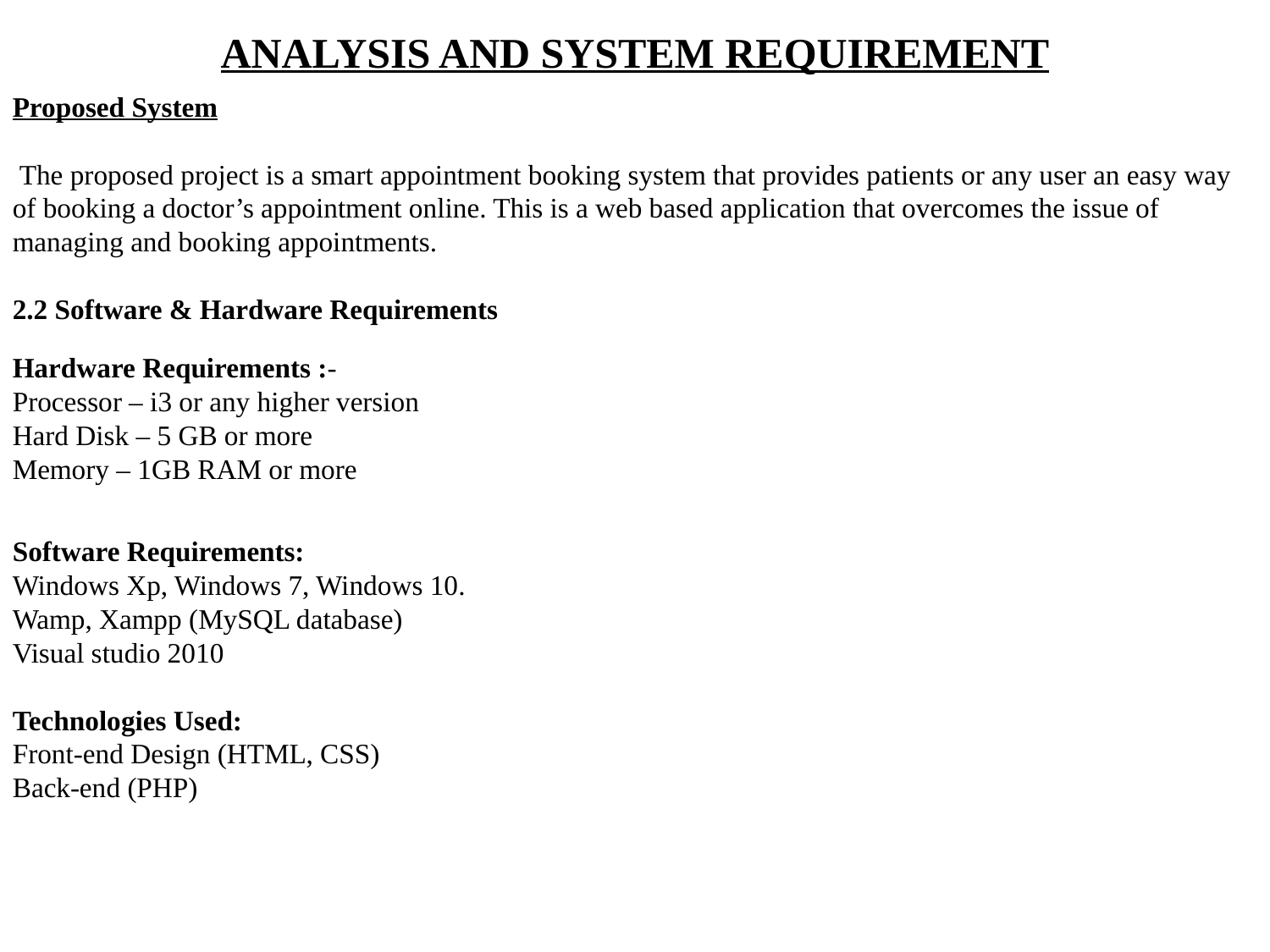

ANALYSIS AND SYSTEM REQUIREMENT

Proposed System

 The proposed project is a smart appointment booking system that provides patients or any user an easy way of booking a doctor’s appointment online. This is a web based application that overcomes the issue of managing and booking appointments.

2.2 Software & Hardware Requirements

Hardware Requirements :-
Processor – i3 or any higher version
Hard Disk – 5 GB or more
Memory – 1GB RAM or more

Software Requirements:
Windows Xp, Windows 7, Windows 10.
Wamp, Xampp (MySQL database)
Visual studio 2010

Technologies Used:
Front-end Design (HTML, CSS)
Back-end (PHP)